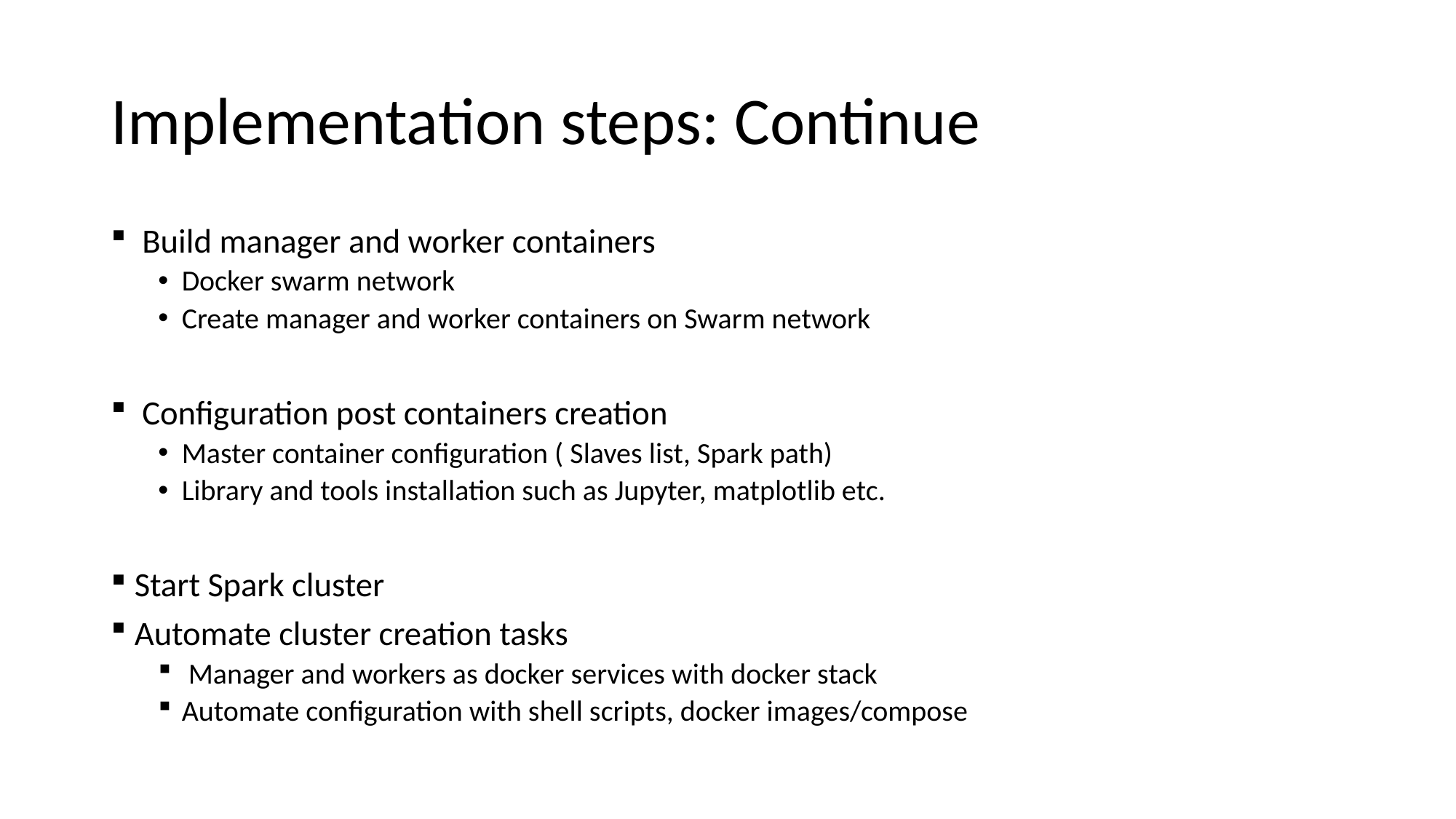

# Implementation steps: Continue
 Build manager and worker containers
Docker swarm network
Create manager and worker containers on Swarm network

 Configuration post containers creation
Master container configuration ( Slaves list, Spark path)
Library and tools installation such as Jupyter, matplotlib etc.

Start Spark cluster
Automate cluster creation tasks
 Manager and workers as docker services with docker stack
Automate configuration with shell scripts, docker images/compose